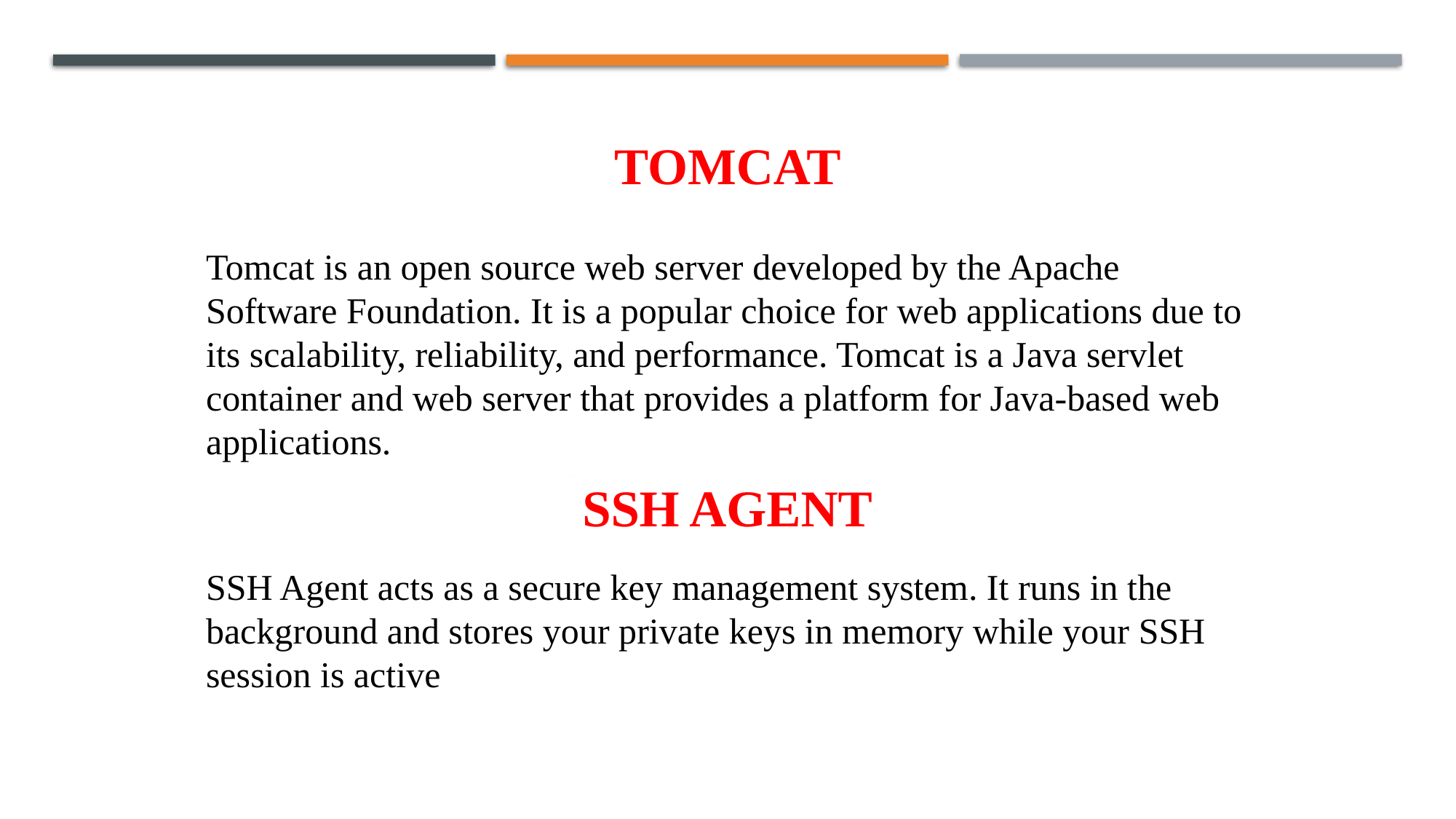

TOMCAT
Tomcat is an open source web server developed by the Apache Software Foundation. It is a popular choice for web applications due to its scalability, reliability, and performance. Tomcat is a Java servlet container and web server that provides a platform for Java-based web applications.
SSH AGENT
SSH Agent acts as a secure key management system. It runs in the background and stores your private keys in memory while your SSH session is active